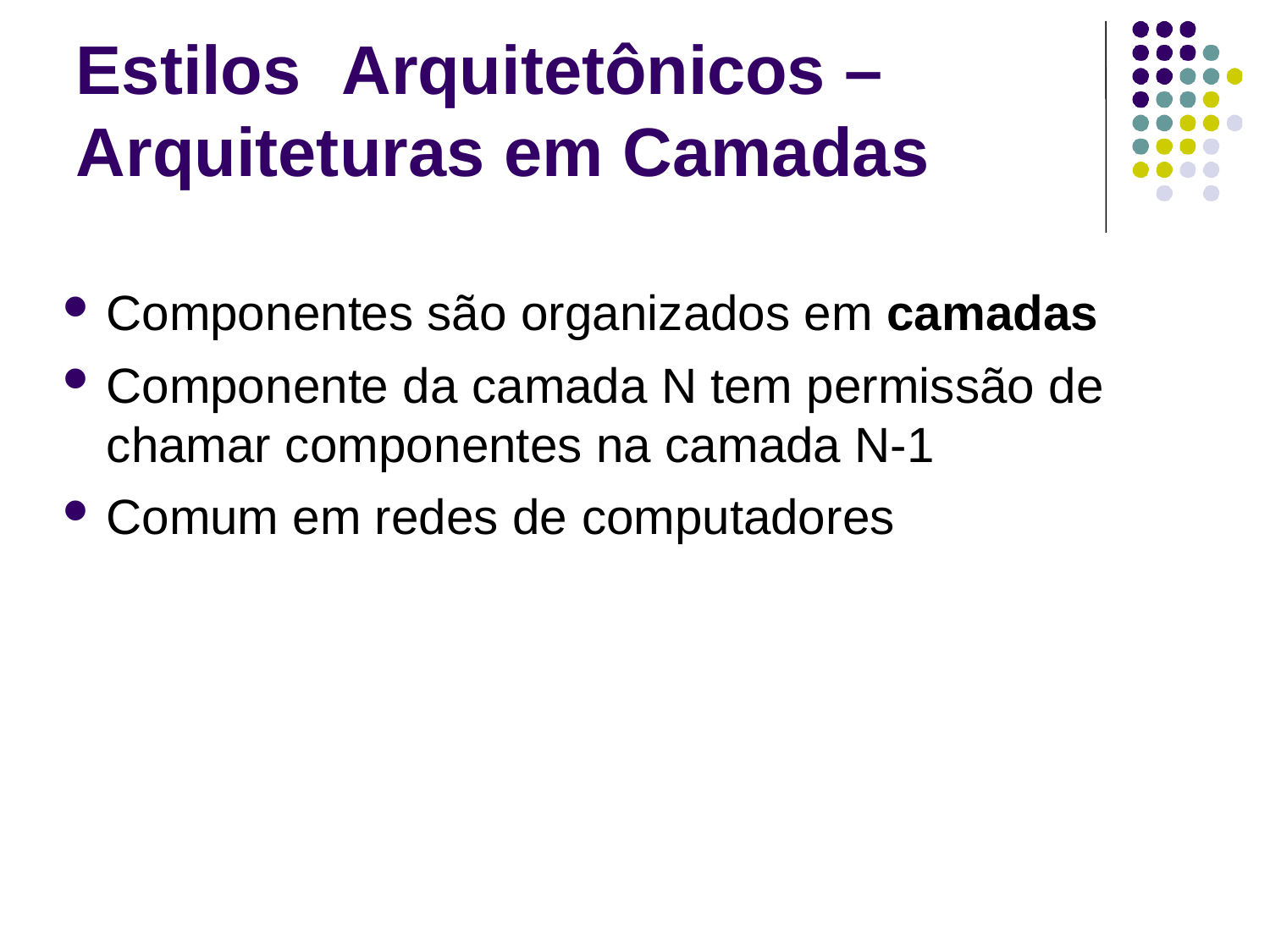

Estilos	Arquitetônicos – Arquiteturas em Camadas
Componentes são organizados em camadas

Componente da camada N tem permissão de chamar componentes na camada N-1

Comum em redes de computadores